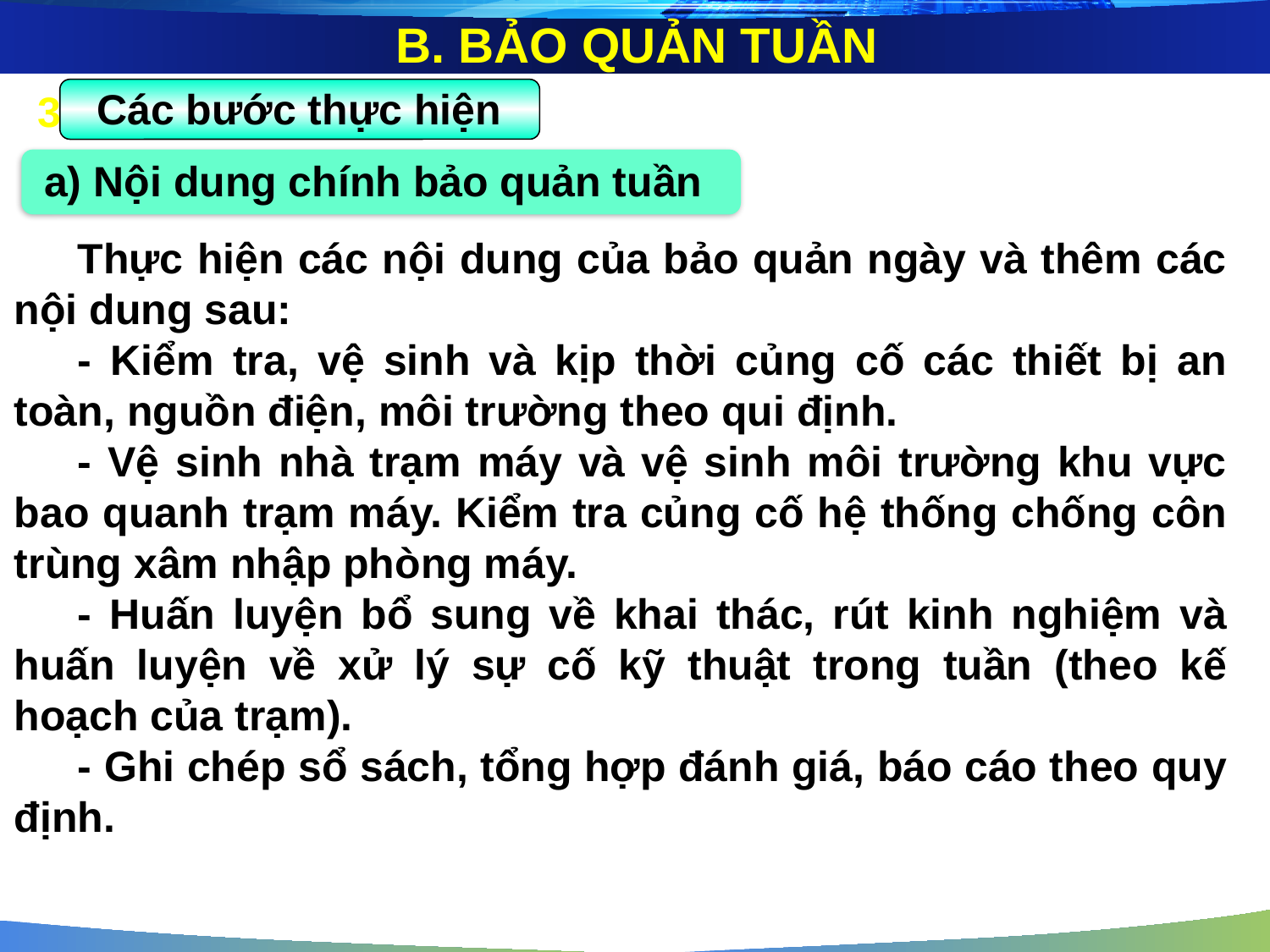

B. BẢO QUẢN TUẦN
Các bước thực hiện
3

a) Nội dung chính bảo quản tuần

Thực hiện các nội dung của bảo quản ngày và thêm các nội dung sau:
- Kiểm tra, vệ sinh và kịp thời củng cố các thiết bị an toàn, nguồn điện, môi trường theo qui định.
- Vệ sinh nhà trạm máy và vệ sinh môi trường khu vực bao quanh trạm máy. Kiểm tra củng cố hệ thống chống côn trùng xâm nhập phòng máy.
- Huấn luyện bổ sung về khai thác, rút kinh nghiệm và huấn luyện về xử lý sự cố kỹ thuật trong tuần (theo kế hoạch của trạm).
- Ghi chép sổ sách, tổng hợp đánh giá, báo cáo theo quy định.